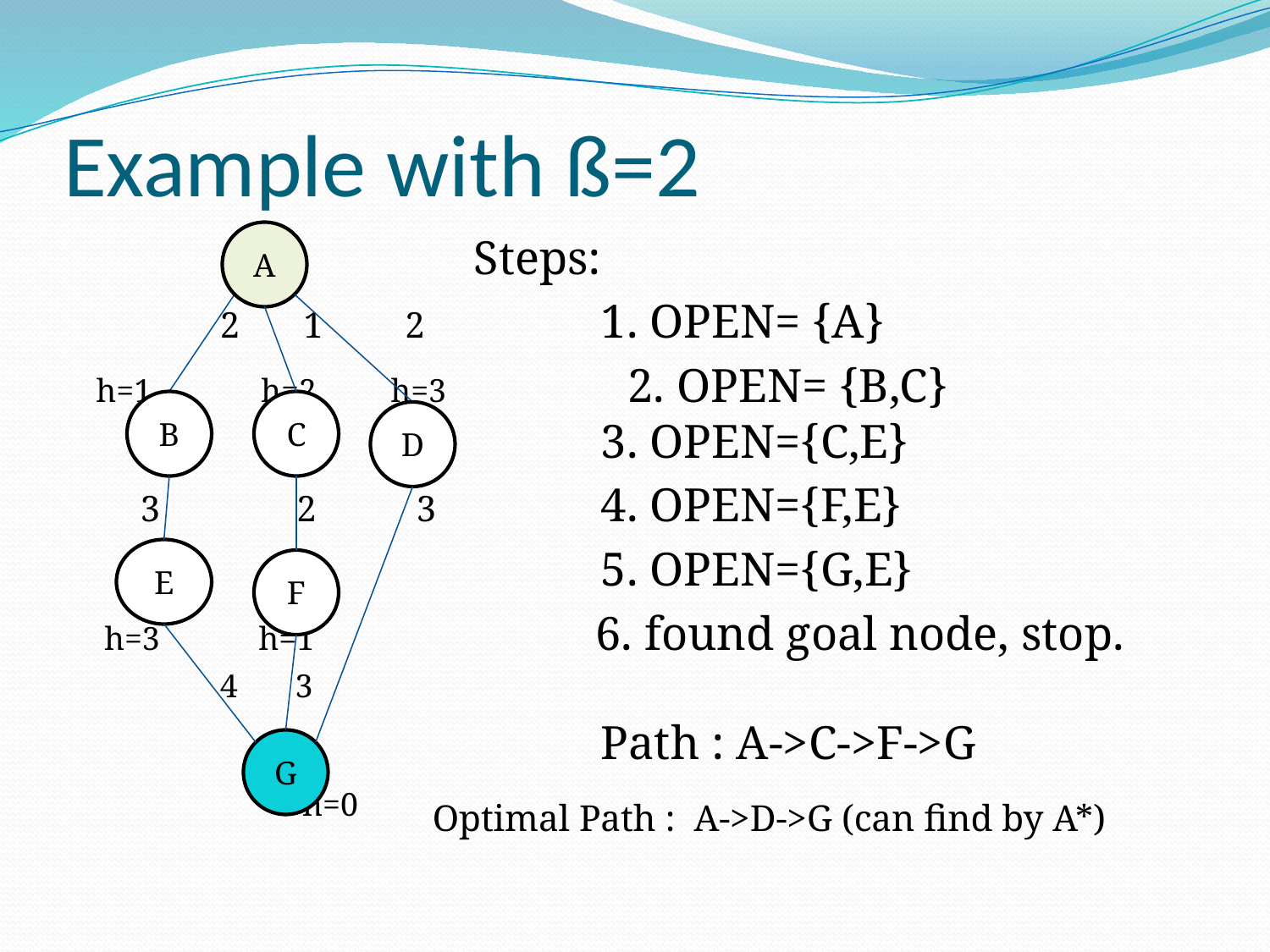

# Example with ß=2
        			Steps:
		2       1         2		1. OPEN= {A}
     h=1  	     h=2         h=3                  2. OPEN= {B,C}		          				3. OPEN={C,E}
	    3               2           3          	4. OPEN={F,E}
					5. OPEN={G,E}
      h=3            h=1                                  6. found goal node, stop.
                    4       3
 					Path : A->C->F->G
		          h=0         Optimal Path :  A->D->G (can find by A*)

A
B
C
D
E
F
G